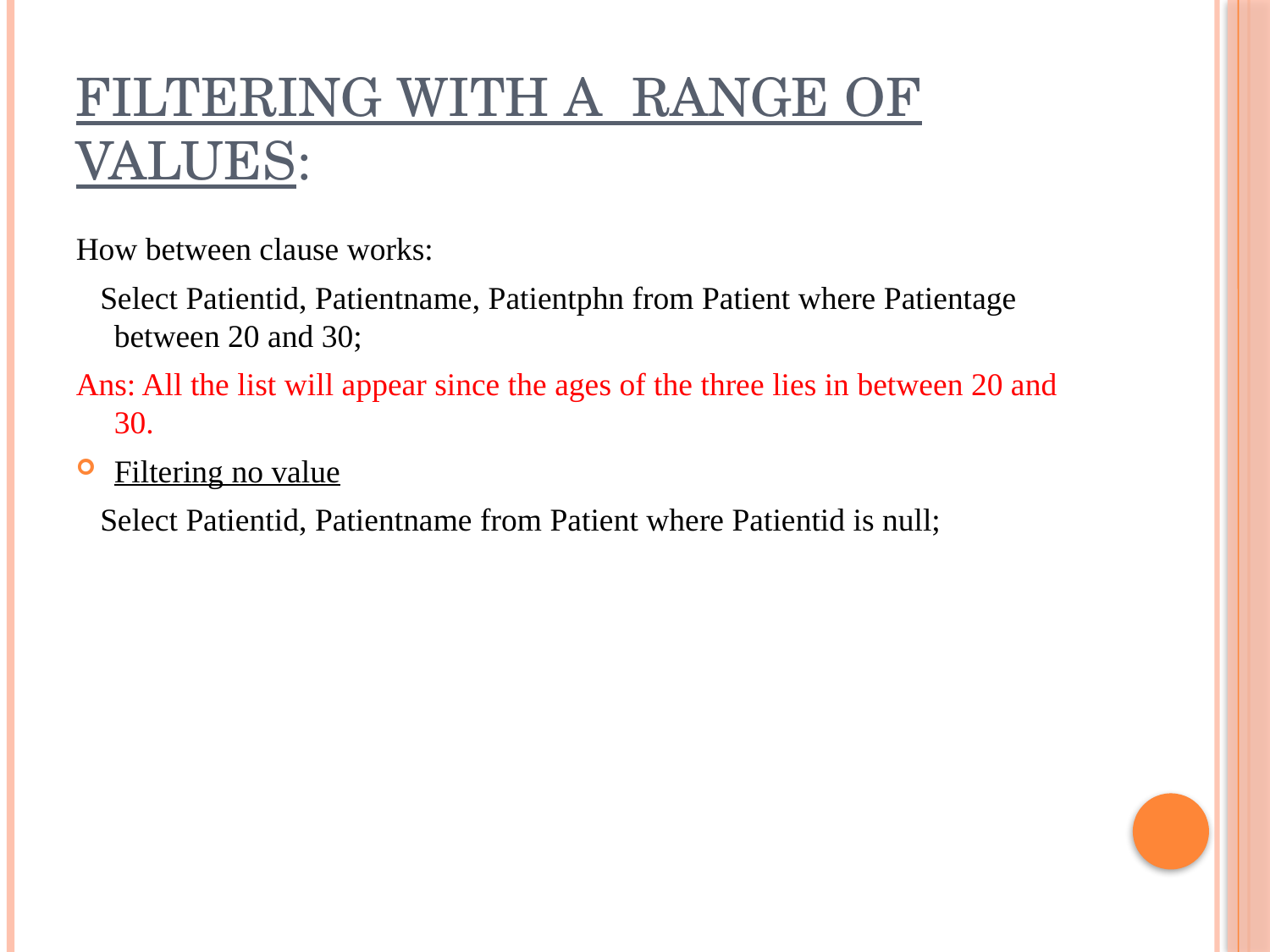

# Filtering with a  range of values:
How between clause works:
   Select Patientid, Patientname, Patientphn from Patient where Patientage between 20 and 30;
Ans: All the list will appear since the ages of the three lies in between 20 and 30.
Filtering no value
   Select Patientid, Patientname from Patient where Patientid is null;